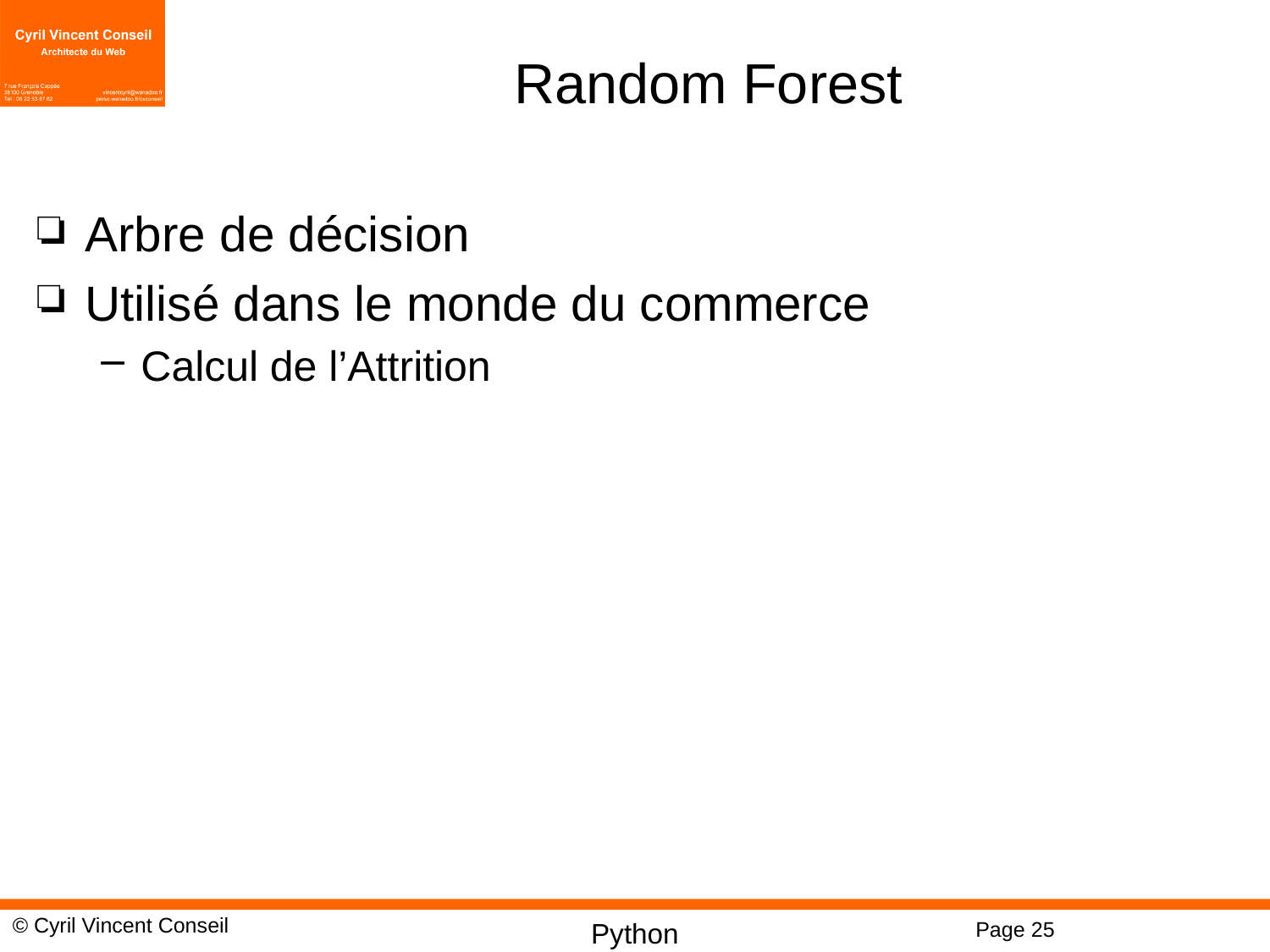

# Random Forest
Arbre de décision
Utilisé dans le monde du commerce
Calcul de l’Attrition